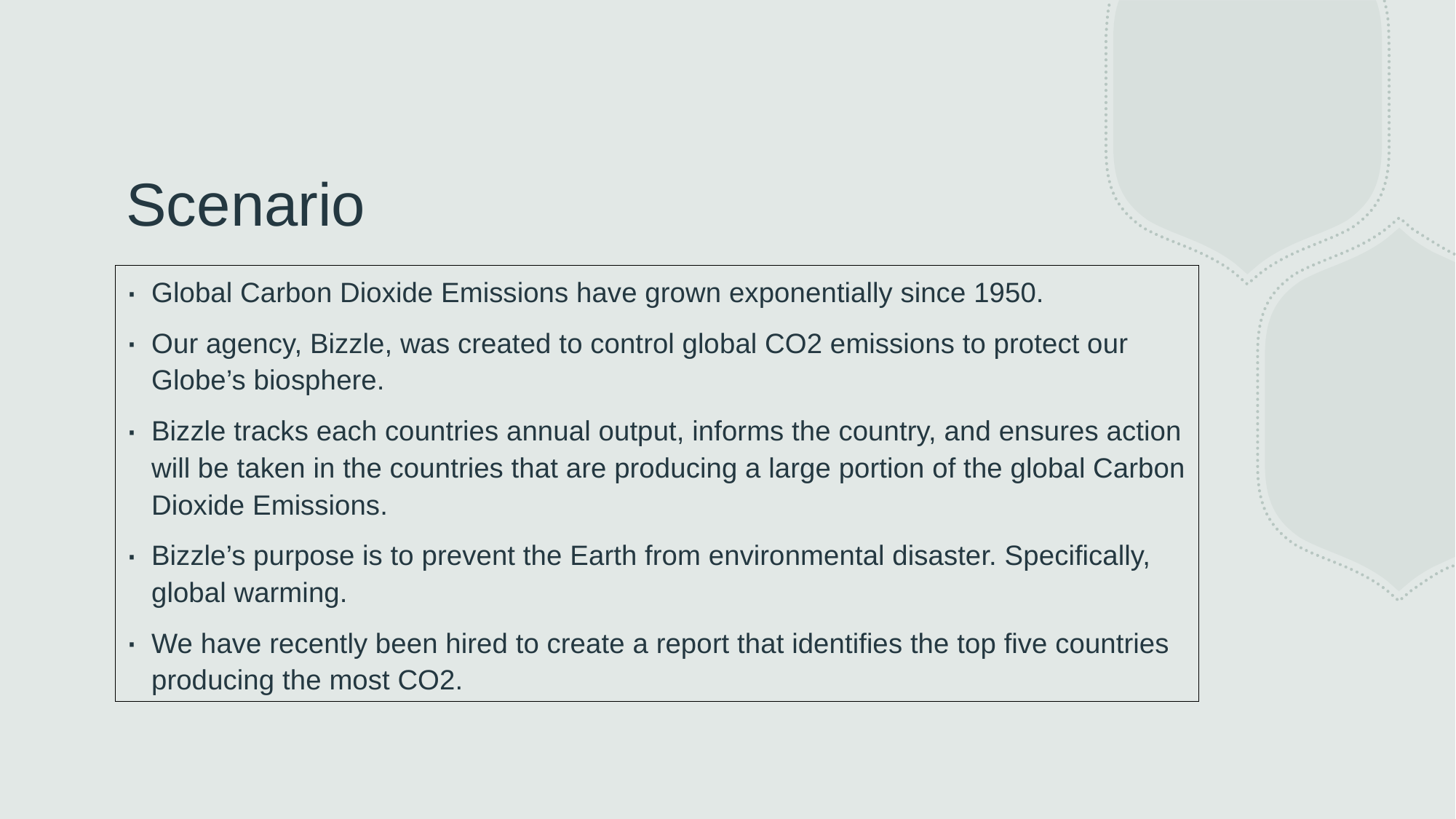

# Scenario
Global Carbon Dioxide Emissions have grown exponentially since 1950.
Our agency, Bizzle, was created to control global CO2 emissions to protect our Globe’s biosphere.
Bizzle tracks each countries annual output, informs the country, and ensures action will be taken in the countries that are producing a large portion of the global Carbon Dioxide Emissions.
Bizzle’s purpose is to prevent the Earth from environmental disaster. Specifically, global warming.
We have recently been hired to create a report that identifies the top five countries producing the most CO2.